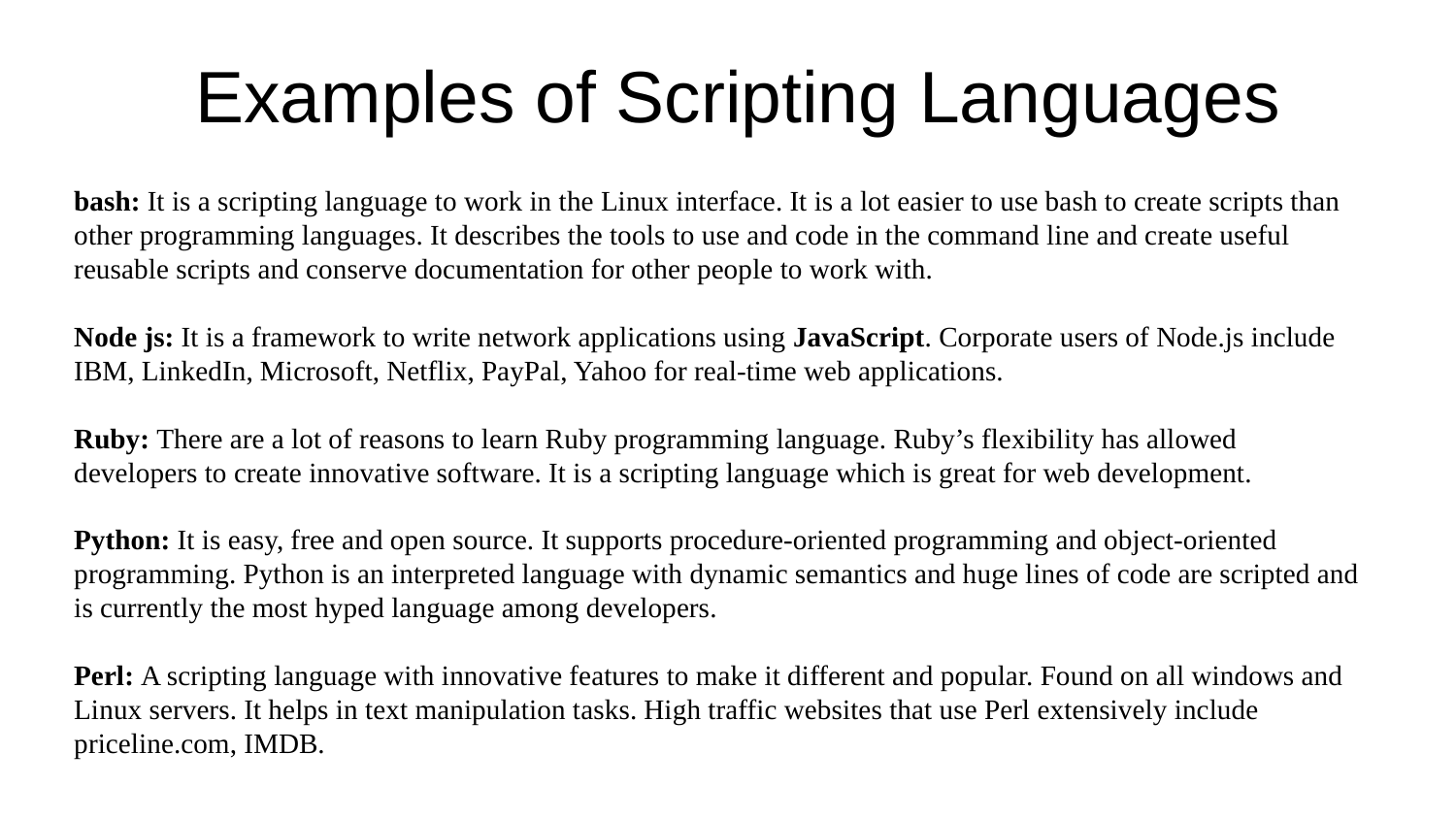

# Examples of Scripting Languages
bash: It is a scripting language to work in the Linux interface. It is a lot easier to use bash to create scripts than other programming languages. It describes the tools to use and code in the command line and create useful reusable scripts and conserve documentation for other people to work with.

Node js: It is a framework to write network applications using JavaScript. Corporate users of Node.js include IBM, LinkedIn, Microsoft, Netflix, PayPal, Yahoo for real-time web applications.

Ruby: There are a lot of reasons to learn Ruby programming language. Ruby’s flexibility has allowed developers to create innovative software. It is a scripting language which is great for web development.

Python: It is easy, free and open source. It supports procedure-oriented programming and object-oriented programming. Python is an interpreted language with dynamic semantics and huge lines of code are scripted and is currently the most hyped language among developers.

Perl: A scripting language with innovative features to make it different and popular. Found on all windows and Linux servers. It helps in text manipulation tasks. High traffic websites that use Perl extensively include priceline.com, IMDB.